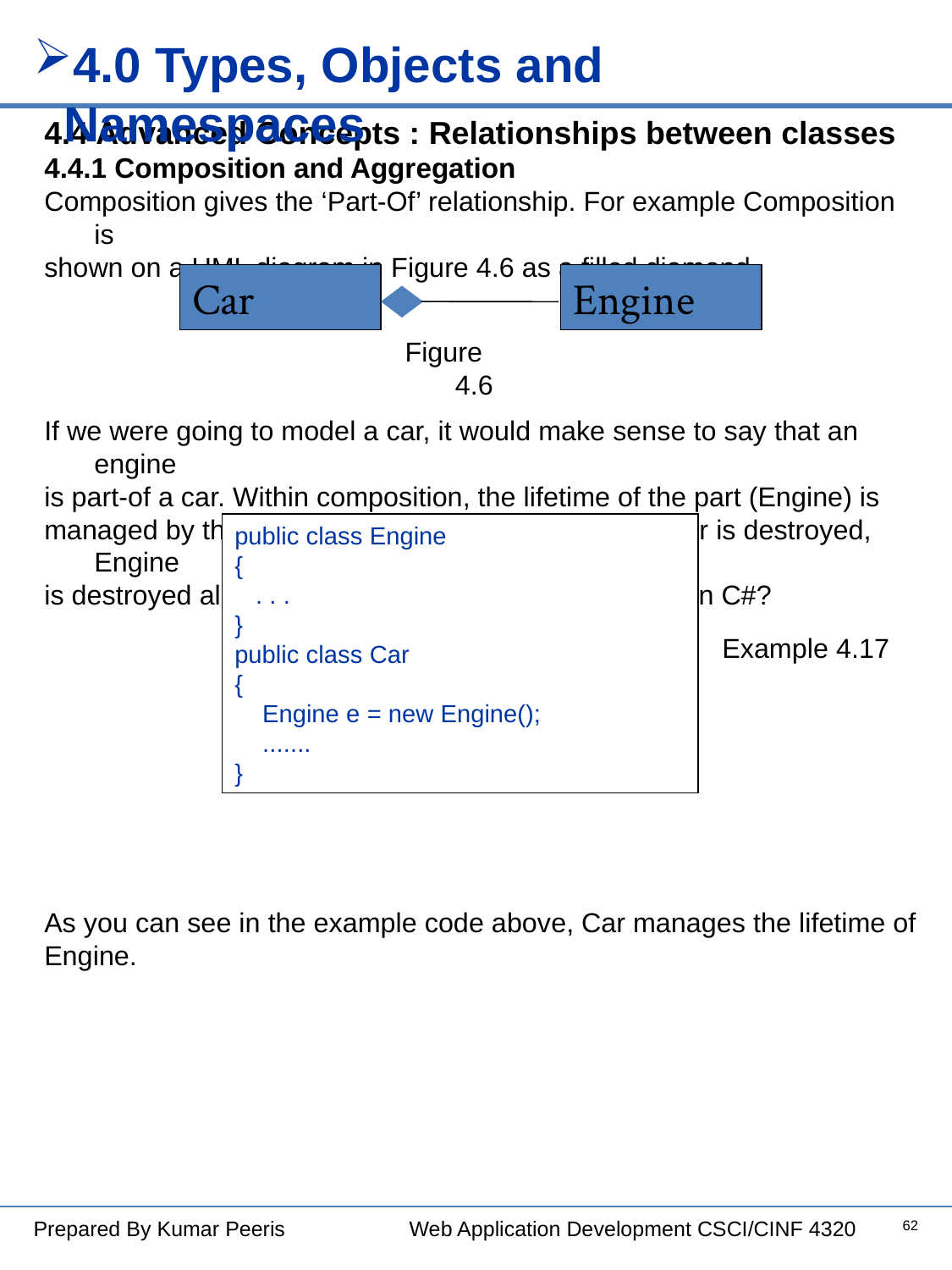

4.0 Types, Objects and Namespaces
4.4 Advanced Concepts : Relationships between classes
4.4.1 Composition and Aggregation
Composition gives the ‘Part-Of’ relationship. For example Composition is
shown on a UML diagram in Figure 4.6 as a filled diamond.

If we were going to model a car, it would make sense to say that an engine
is part-of a car. Within composition, the lifetime of the part (Engine) is
managed by the whole (Car), in other words, when Car is destroyed, Engine
is destroyed along with it. So how do we express this in C#?

As you can see in the example code above, Car manages the lifetime of
Engine.
Car
Engine

Figure 4.6
public class Engine
{
   . . .
}
public class Car
{
    Engine e = new Engine();
    .......
}
Example 4.17
62
Prepared By Kumar Peeris                     Web Application Development CSCI/CINF 4320